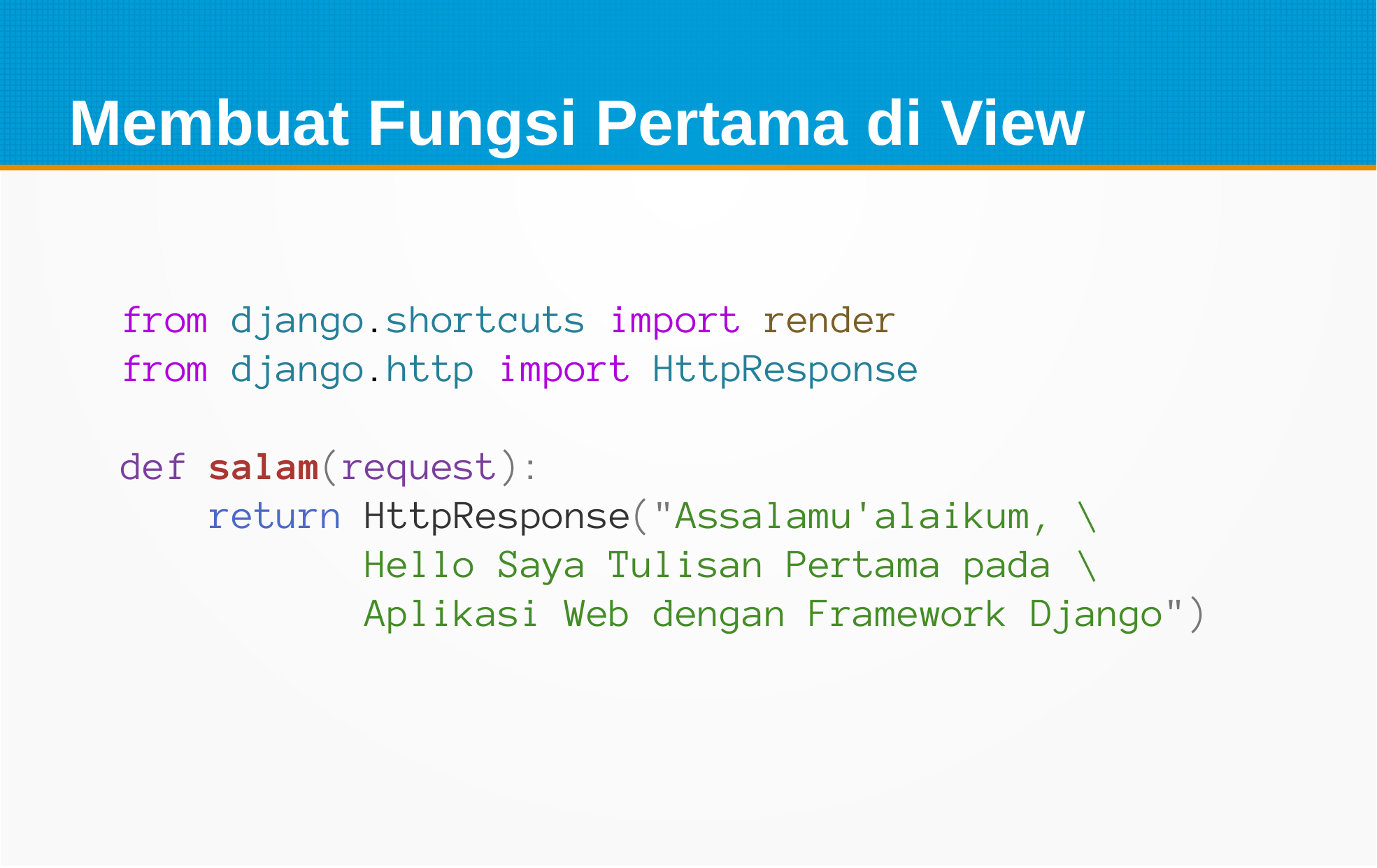

Membuat Fungsi Pertama di View

from django.shortcuts import render
from django.http import HttpResponse
def salam(request):
    return HttpResponse("Assalamu'alaikum, \
           Hello Saya Tulisan Pertama pada \
           Aplikasi Web dengan Framework Django")